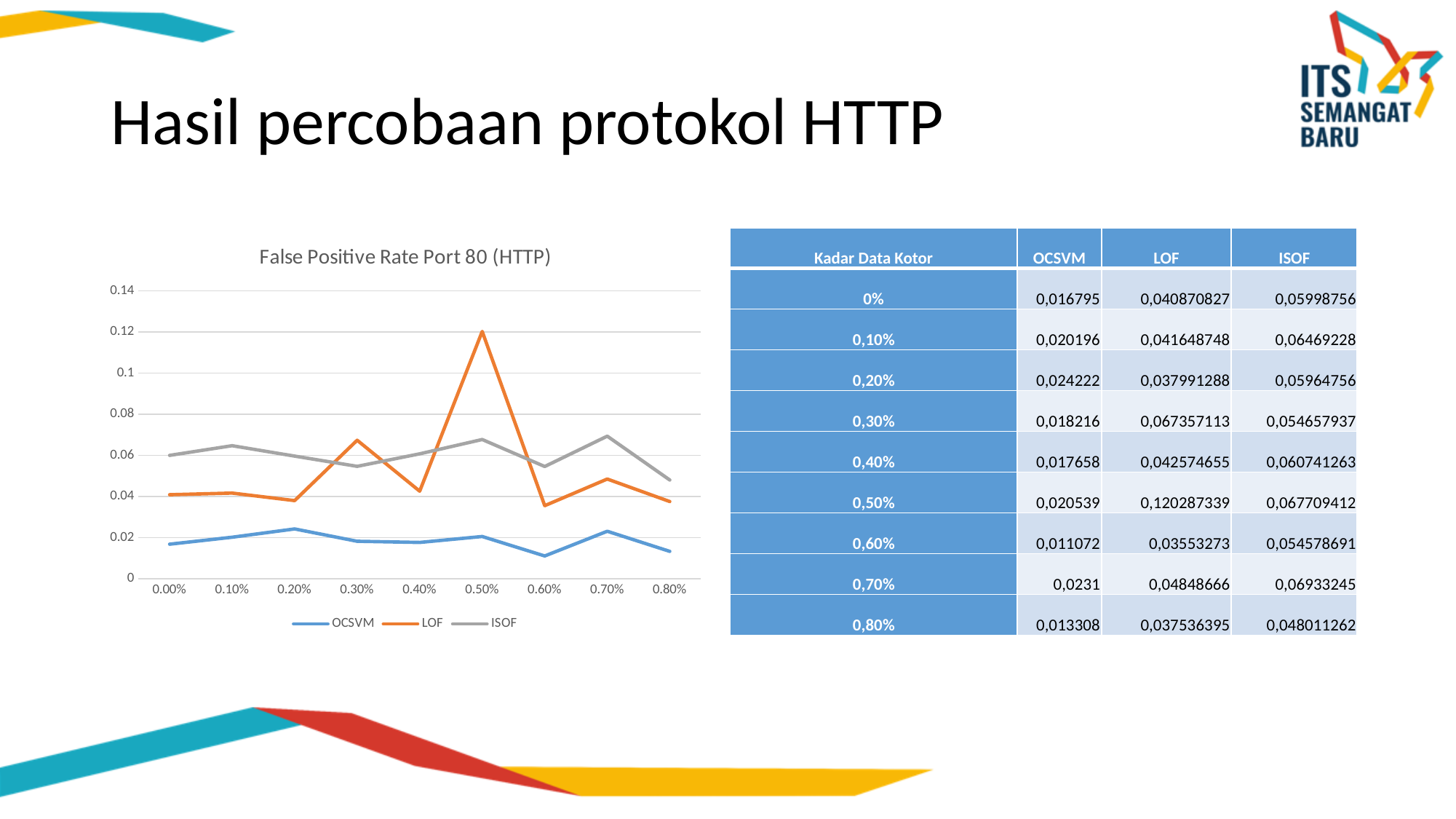

# Hasil percobaan protokol HTTP

### Chart: False Positive Rate Port 80 (HTTP)

| Category | OCSVM | LOF | ISOF |
|---|---|---|---|
| 0 | 0.016794526228488493 | 0.040870827285921625 | 0.05998755961020112 |
| 1E-3 | 0.0201955454582336 | 0.04164874842792811 | 0.06469227960566351 |
| 2E-3 | 0.024222024222024224 | 0.037991287991287995 | 0.05964755964755965 |
| 3.0000000000000001E-3 | 0.01821645229657723 | 0.06735711282530911 | 0.05465793741365848 |
| 4.0000000000000001E-3 | 0.017658106900030345 | 0.042574655326547854 | 0.060741263214874476 |
| 5.0000000000000001E-3 | 0.020538999410668494 | 0.120287338929328 | 0.06770941178344456 |
| 6.0000000000000001E-3 | 0.01107242339832869 | 0.03553272980501393 | 0.054578690807799445 |
| 7.0000000000000001E-3 | 0.023100043630722492 | 0.048486660310586106 | 0.06933244994586558 |
| 8.0000000000000002E-3 | 0.013307801939336708 | 0.03753639535188731 | 0.04801126179296837 |
| Kadar Data Kotor | OCSVM | LOF | ISOF |
| --- | --- | --- | --- |
| 0% | 0,016795 | 0,040870827 | 0,05998756 |
| 0,10% | 0,020196 | 0,041648748 | 0,06469228 |
| 0,20% | 0,024222 | 0,037991288 | 0,05964756 |
| 0,30% | 0,018216 | 0,067357113 | 0,054657937 |
| 0,40% | 0,017658 | 0,042574655 | 0,060741263 |
| 0,50% | 0,020539 | 0,120287339 | 0,067709412 |
| 0,60% | 0,011072 | 0,03553273 | 0,054578691 |
| 0,70% | 0,0231 | 0,04848666 | 0,06933245 |
| 0,80% | 0,013308 | 0,037536395 | 0,048011262 |